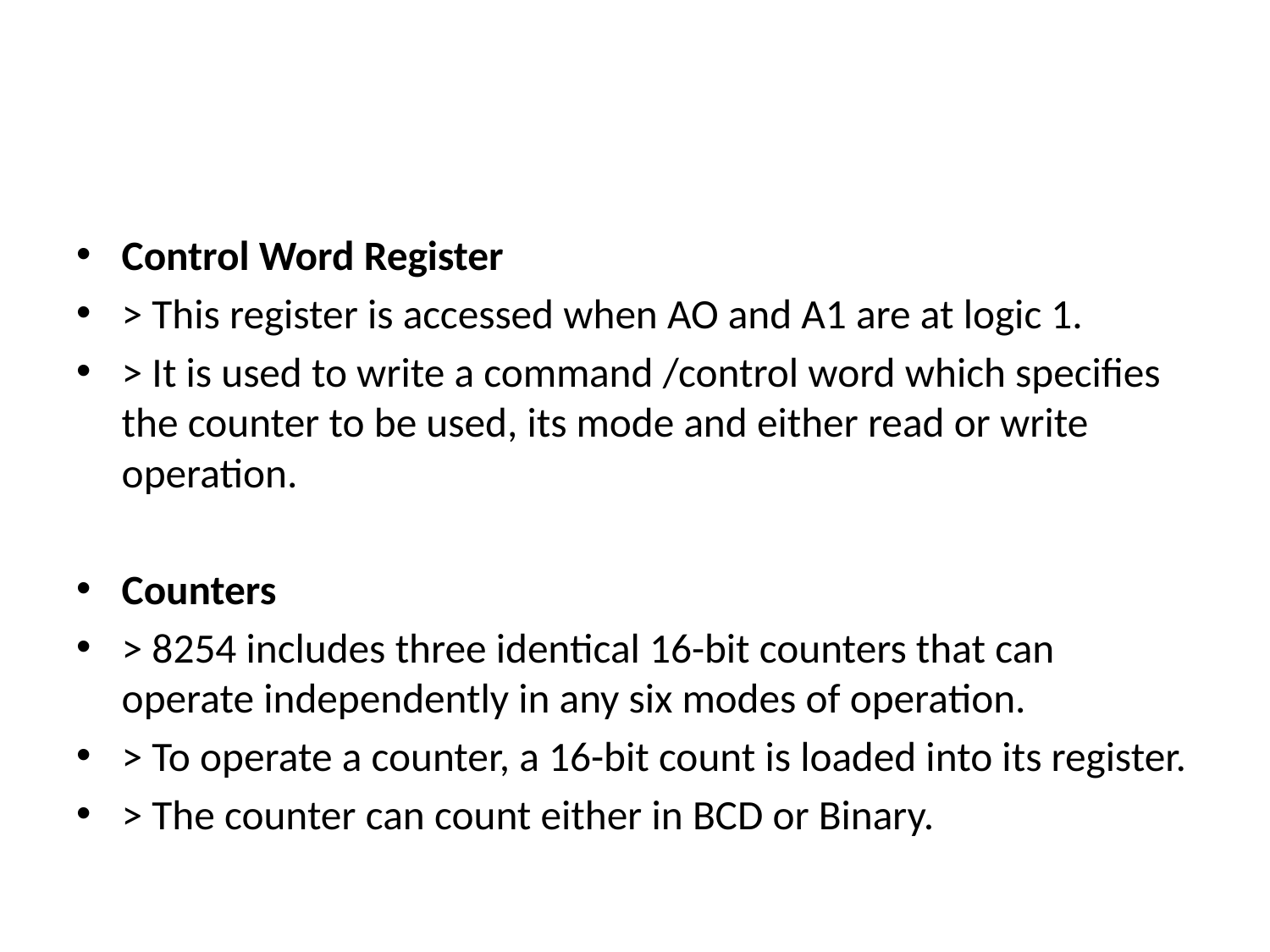

#
Control Word Register
> This register is accessed when AO and A1 are at logic 1.
> It is used to write a command /control word which specifies the counter to be used, its mode and either read or write operation.

Counters
> 8254 includes three identical 16-bit counters that can operate independently in any six modes of operation.
> To operate a counter, a 16-bit count is loaded into its register.
> The counter can count either in BCD or Binary.